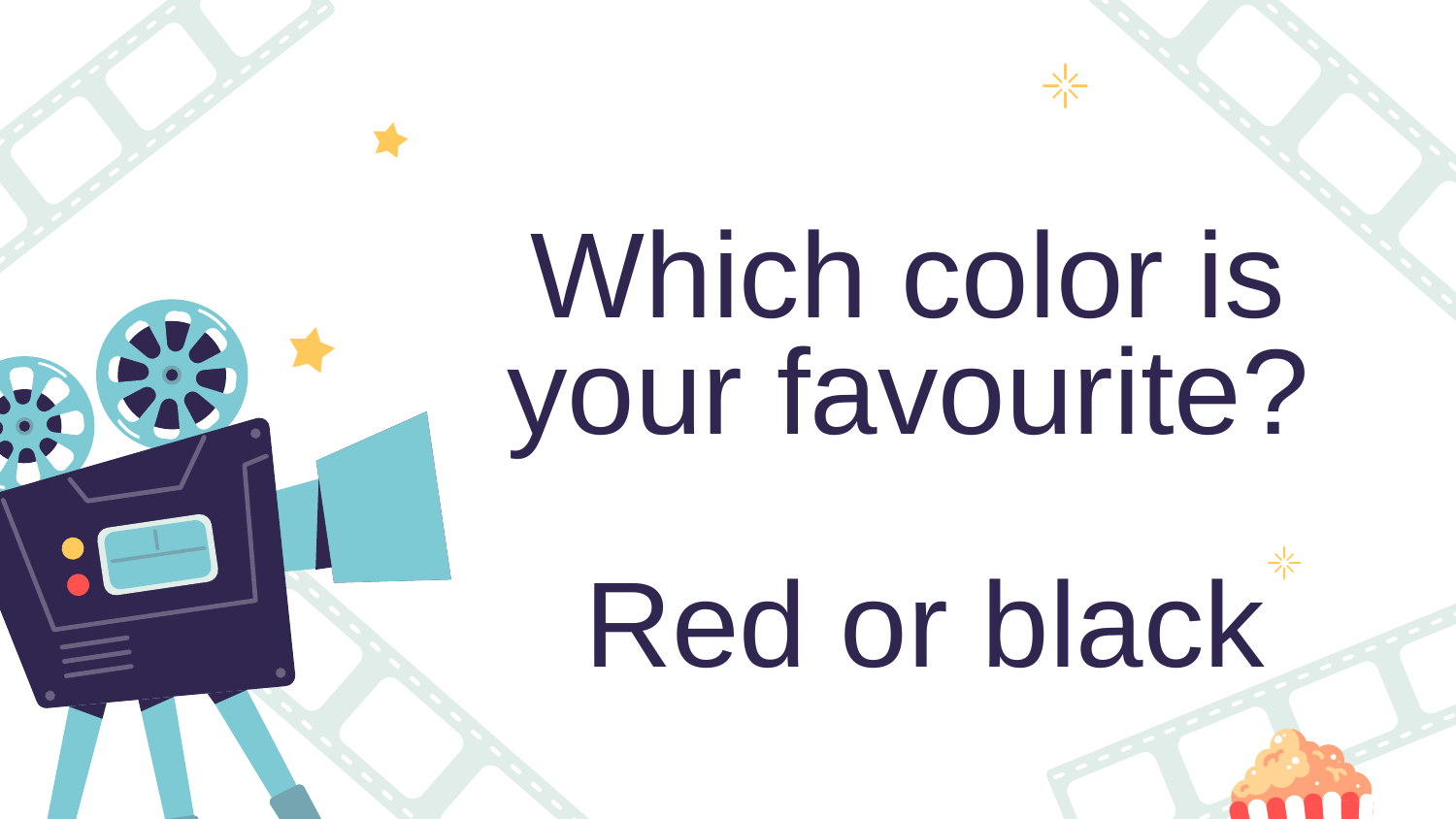

# Which color is your favourite? Red or black